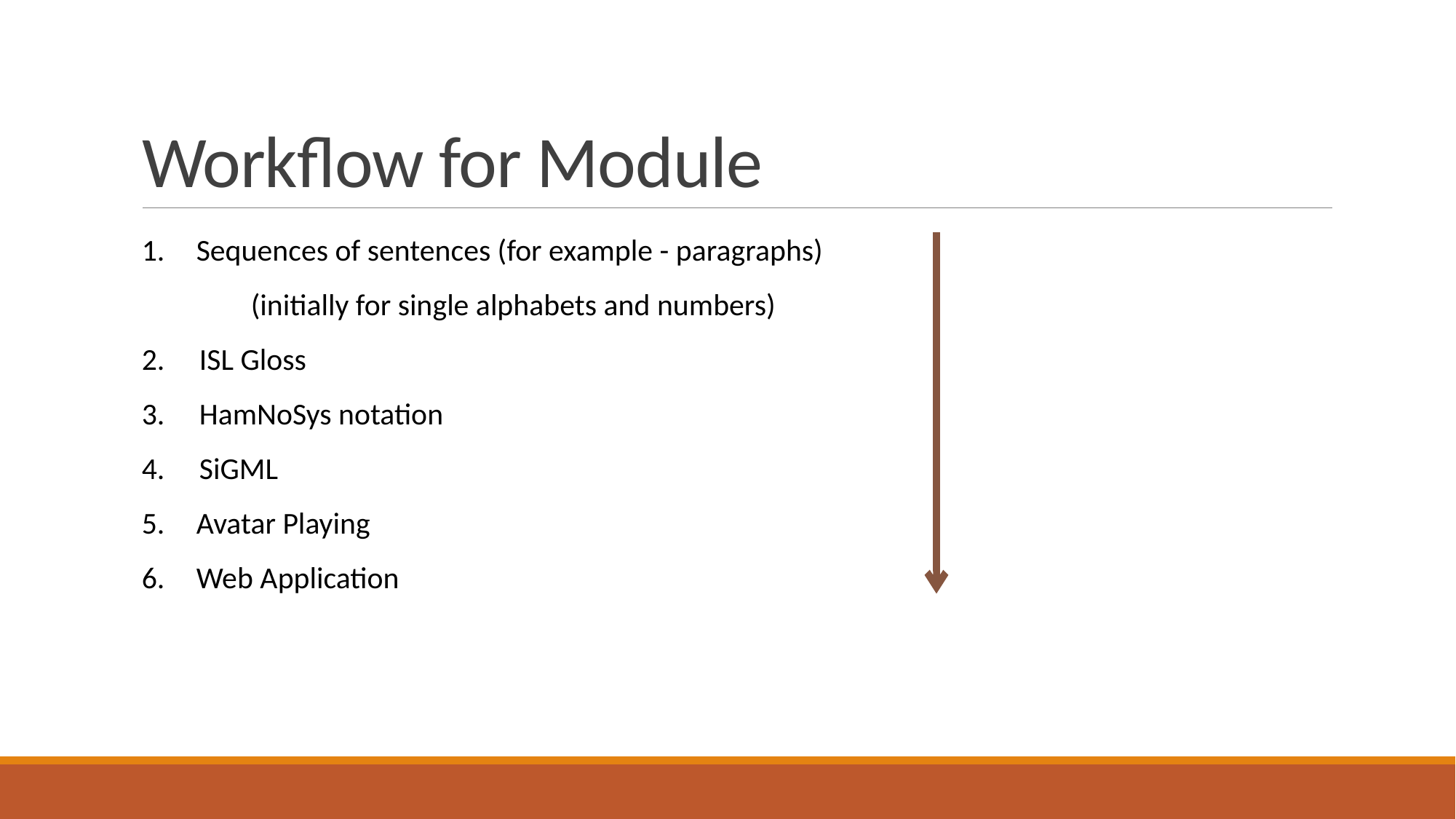

# Workflow for Module
Sequences of sentences (for example - paragraphs)
	(initially for single alphabets and numbers)
2.     ISL Gloss
3.     HamNoSys notation
4.     SiGML
Avatar Playing
Web Application